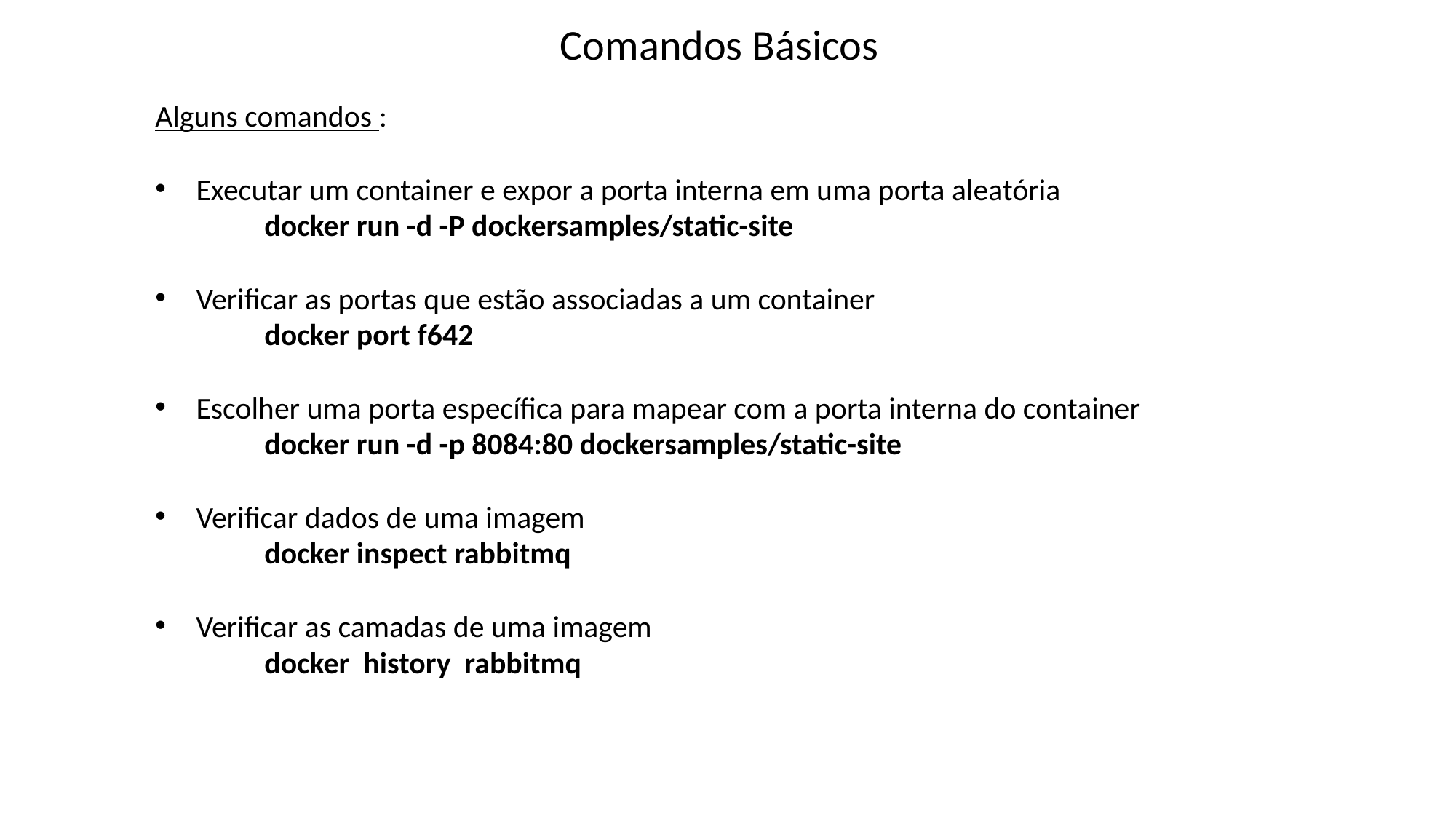

Comandos Básicos
Alguns comandos :

Executar um container e expor a porta interna em uma porta aleatória
	docker run -d -P dockersamples/static-site

Verificar as portas que estão associadas a um container
	docker port f642

Escolher uma porta específica para mapear com a porta interna do container
	docker run -d -p 8084:80 dockersamples/static-site

Verificar dados de uma imagem
	docker inspect rabbitmq

Verificar as camadas de uma imagem
	docker  history  rabbitmq